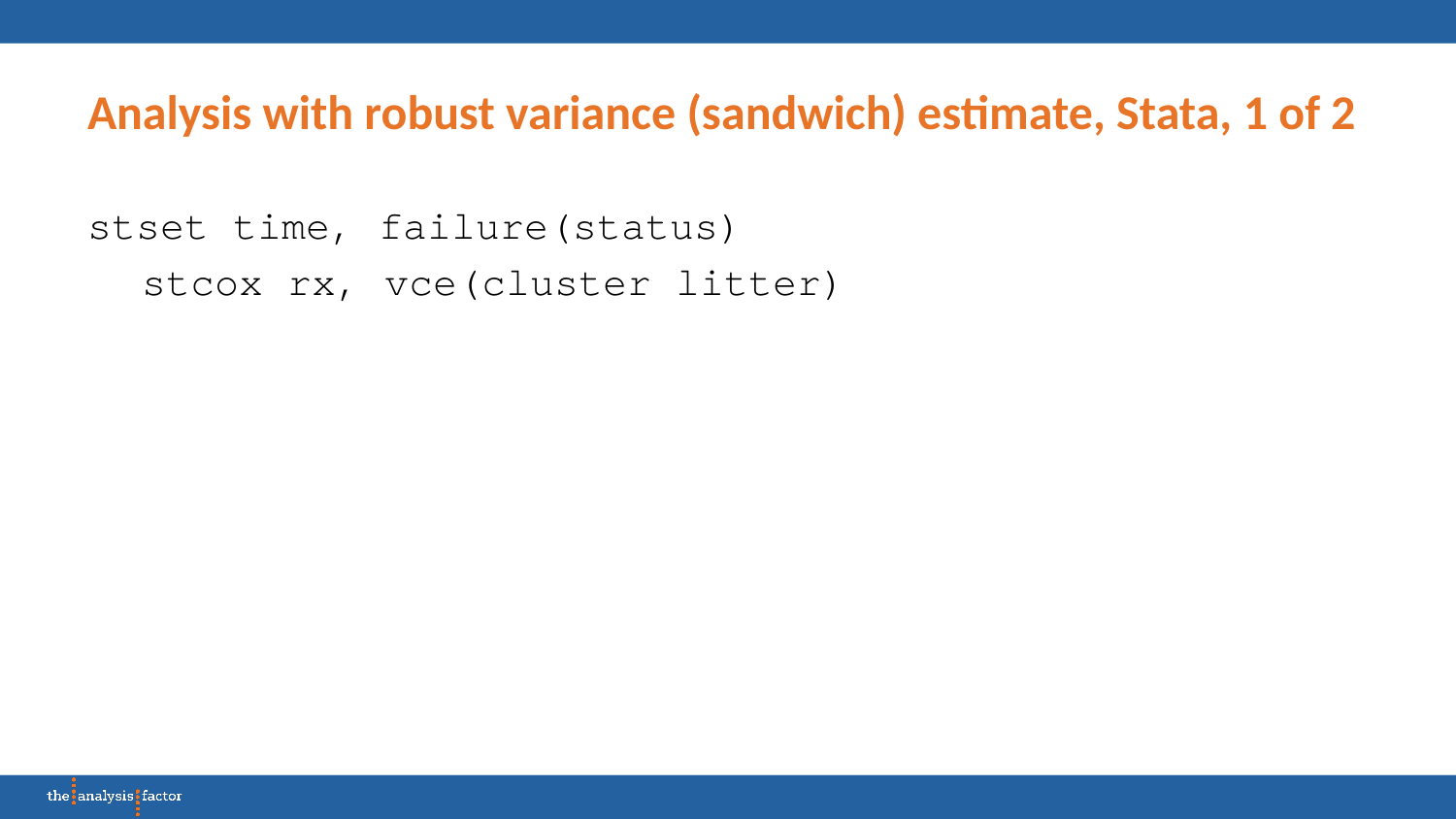

# Analysis with robust variance (sandwich) estimate, Stata, 1 of 2
stset time, failure(status)
stcox rx, vce(cluster litter)